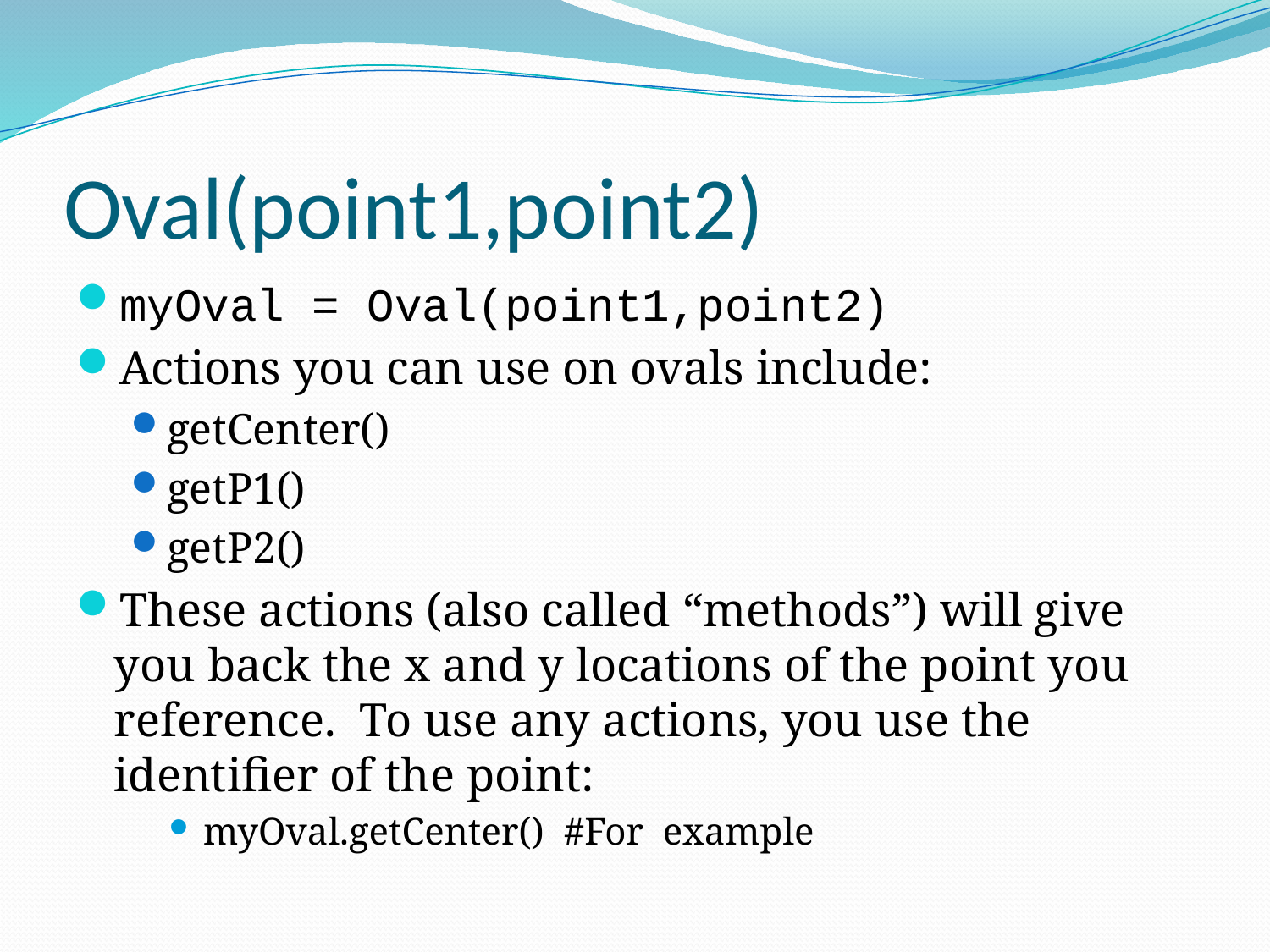

# Oval(point1,point2)
myOval = Oval(point1,point2)
Actions you can use on ovals include:
getCenter()
getP1()
getP2()
These actions (also called “methods”) will give you back the x and y locations of the point you reference.  To use any actions, you use the identifier of the point:
myOval.getCenter()  #For  example